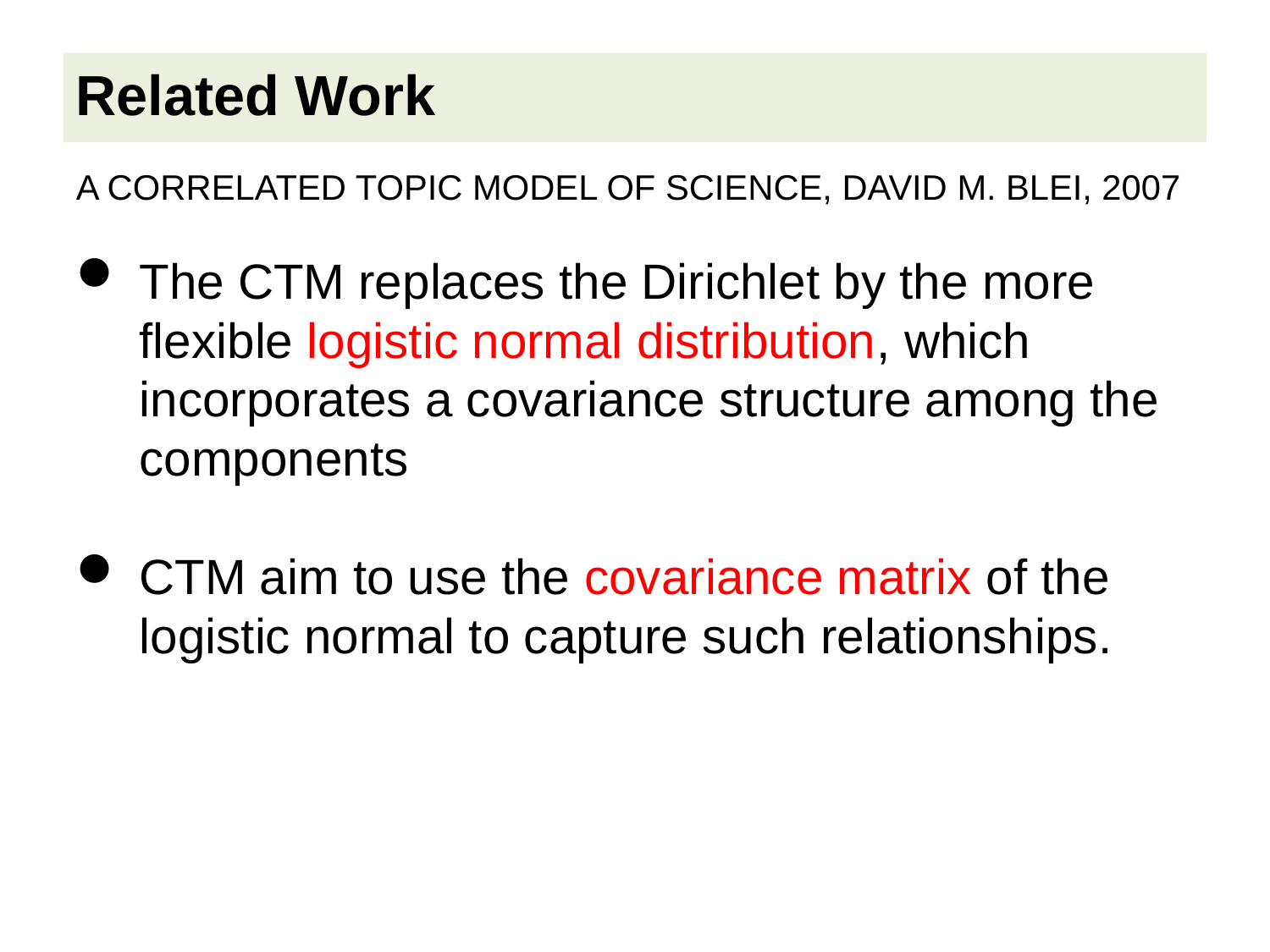

Related Work
A CORRELATED TOPIC MODEL OF SCIENCE, DAVID M. BLEI, 2007

The CTM replaces the Dirichlet by the more flexible logistic normal distribution, which incorporates a covariance structure among the components

CTM aim to use the covariance matrix of the logistic normal to capture such relationships.